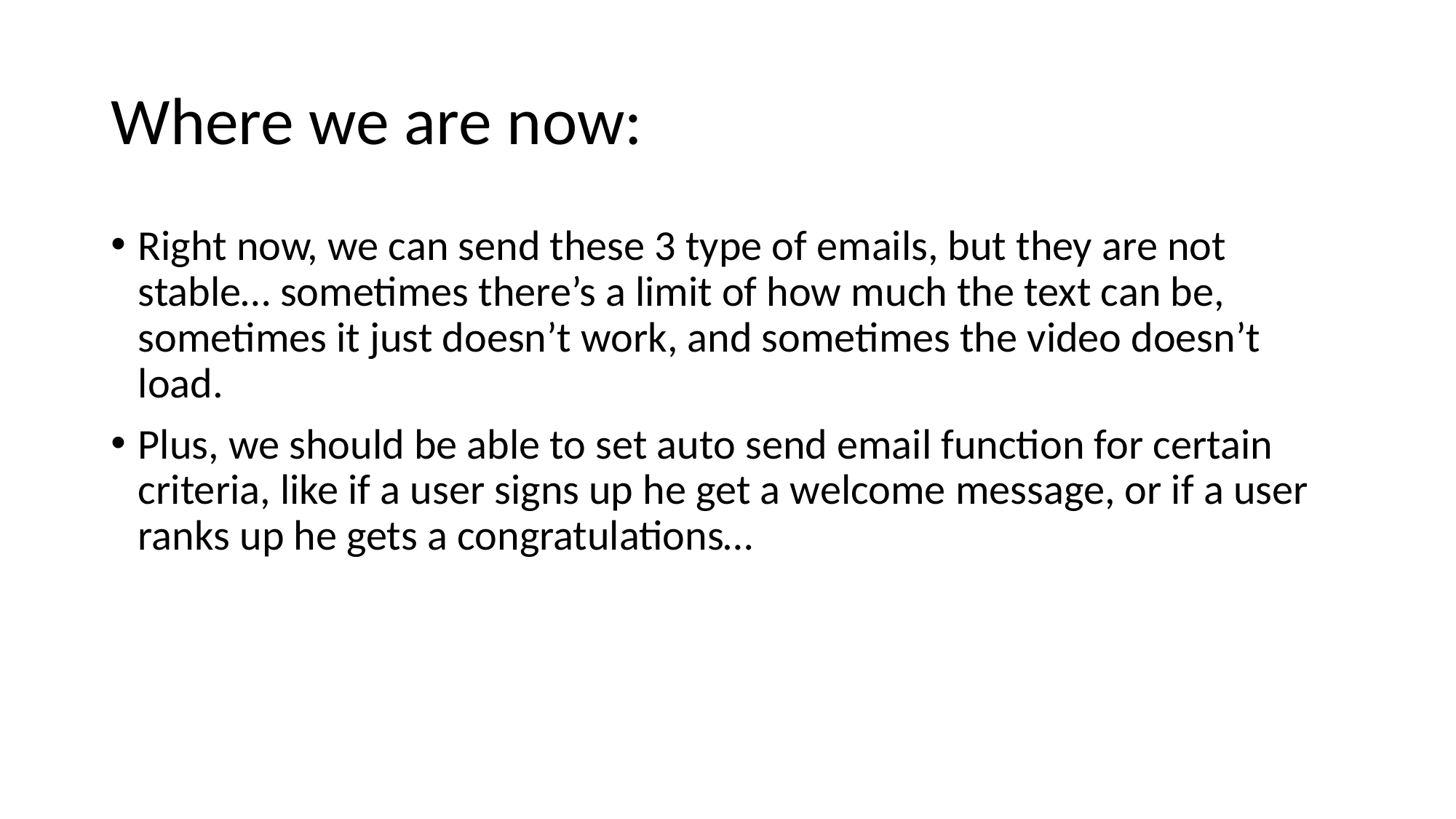

# Where we are now:
Right now, we can send these 3 type of emails, but they are not stable… sometimes there’s a limit of how much the text can be, sometimes it just doesn’t work, and sometimes the video doesn’t load.
Plus, we should be able to set auto send email function for certain criteria, like if a user signs up he get a welcome message, or if a user ranks up he gets a congratulations…